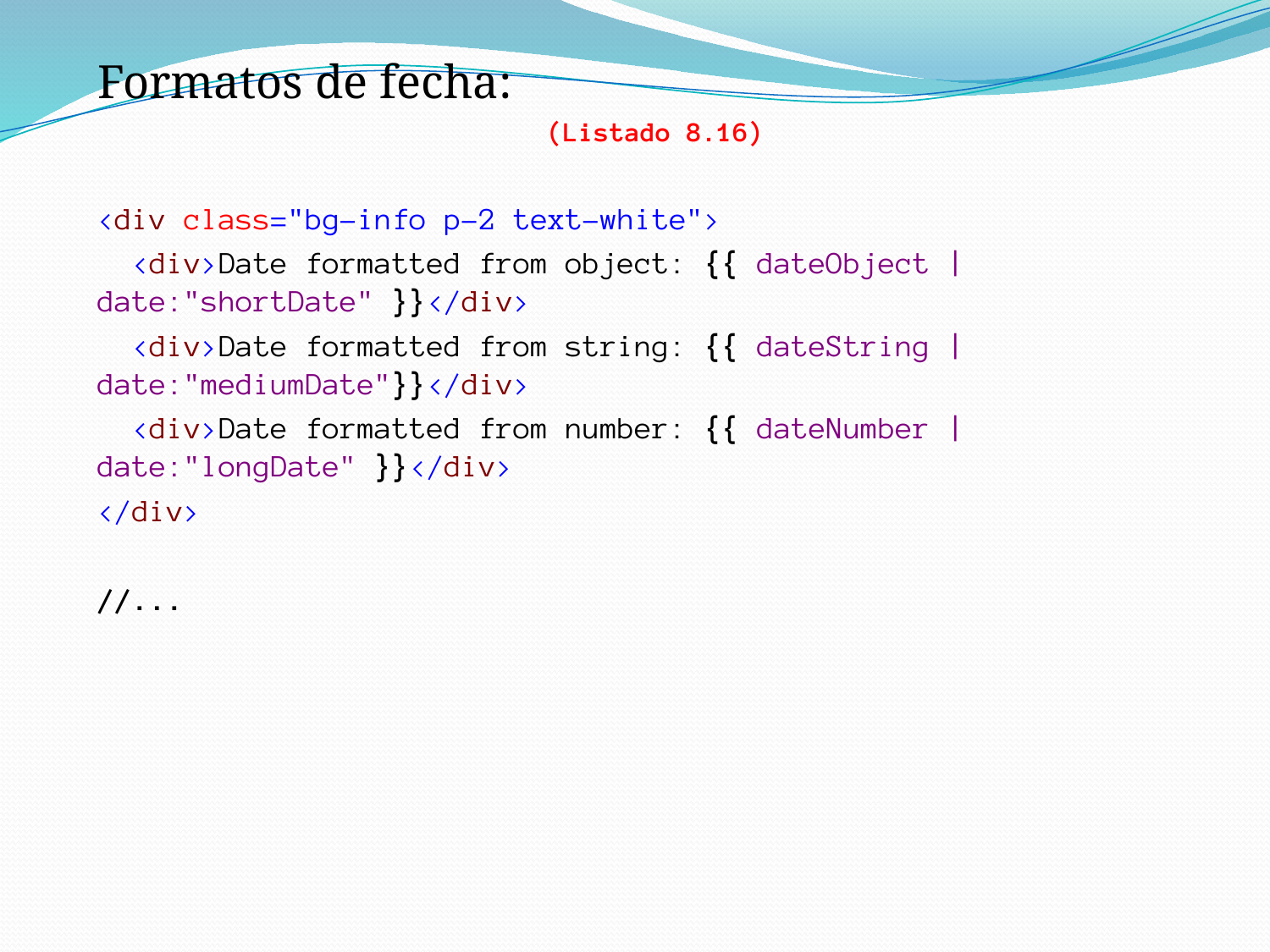

Formatos de fecha:
(Listado 8.16)

<div class="bg-info p-2 text-white">
  <div>Date formatted from object: {{ dateObject | date:"shortDate" }}</div>
  <div>Date formatted from string: {{ dateString | date:"mediumDate"}}</div>
  <div>Date formatted from number: {{ dateNumber | date:"longDate" }}</div>
</div>

//...